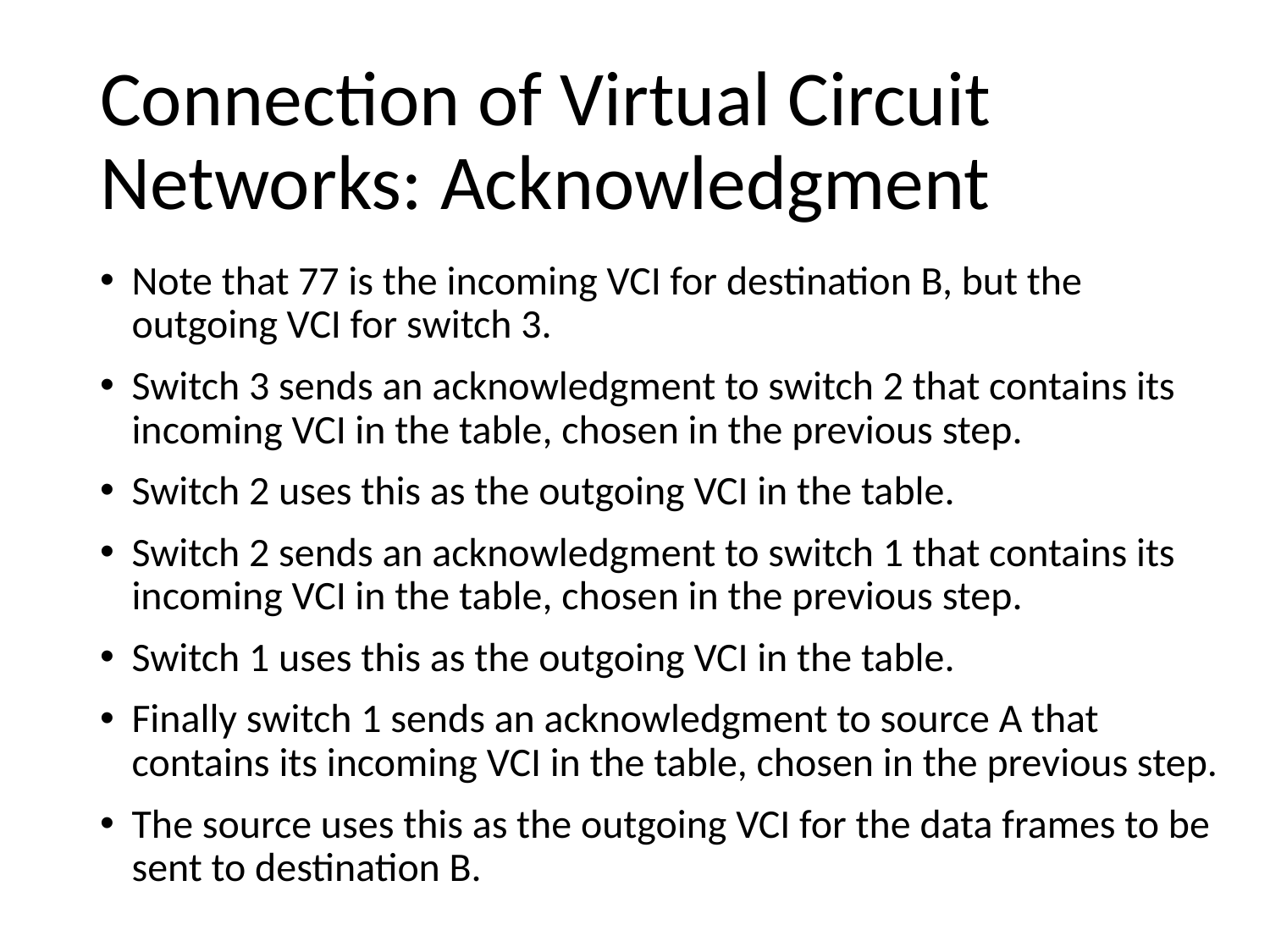

# Connection of Virtual Circuit Networks: Acknowledgment
Note that 77 is the incoming VCI for destination B, but the outgoing VCI for switch 3.
Switch 3 sends an acknowledgment to switch 2 that contains its incoming VCI in the table, chosen in the previous step.
Switch 2 uses this as the outgoing VCI in the table.
Switch 2 sends an acknowledgment to switch 1 that contains its incoming VCI in the table, chosen in the previous step.
Switch 1 uses this as the outgoing VCI in the table.
Finally switch 1 sends an acknowledgment to source A that contains its incoming VCI in the table, chosen in the previous step.
The source uses this as the outgoing VCI for the data frames to be sent to destination B.